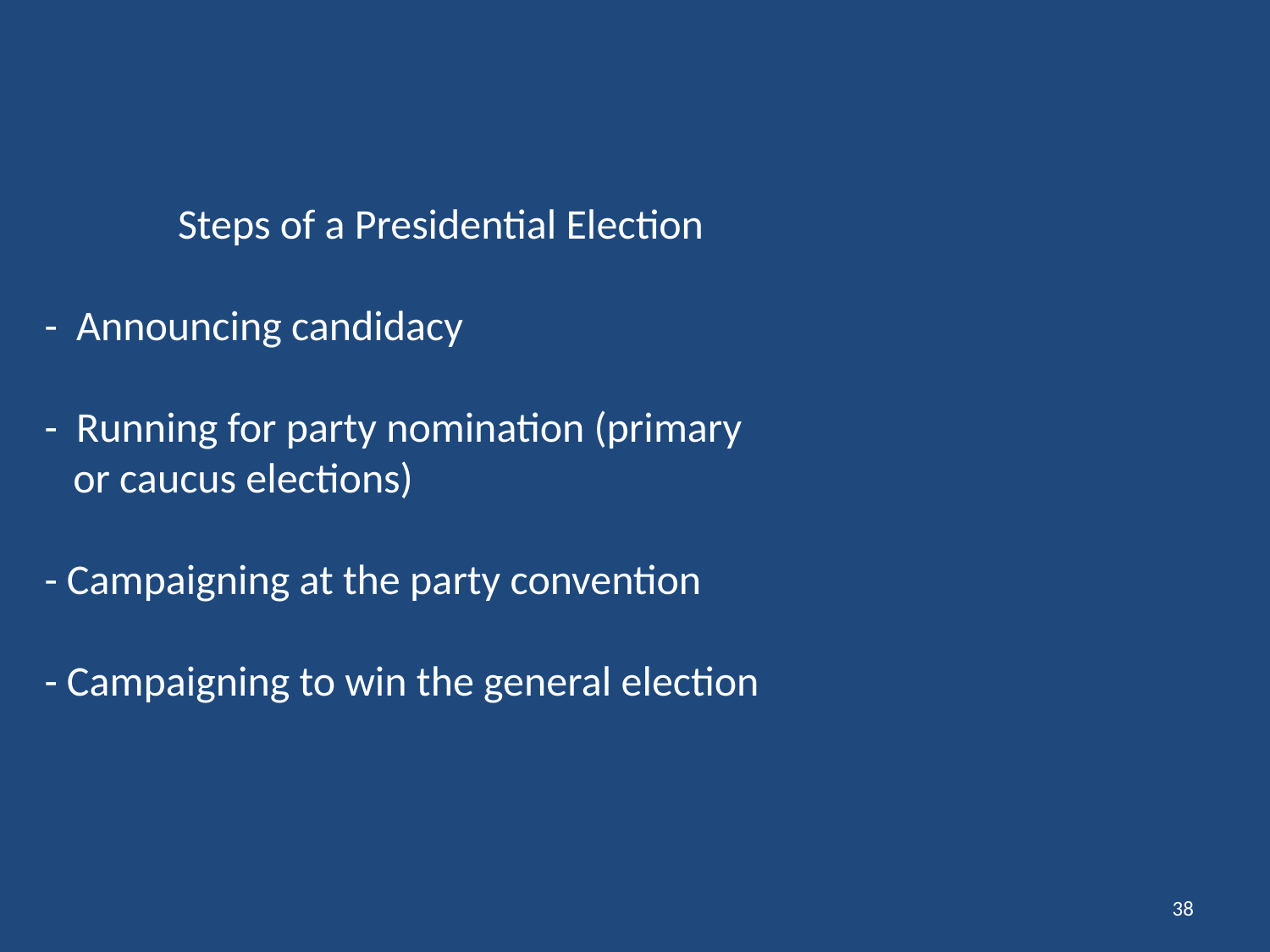

# Steps of a Presidential Election -  Announcing candidacy -  Running for party nomination (primary or caucus elections) - Campaigning at the party convention - Campaigning to win the general election
38